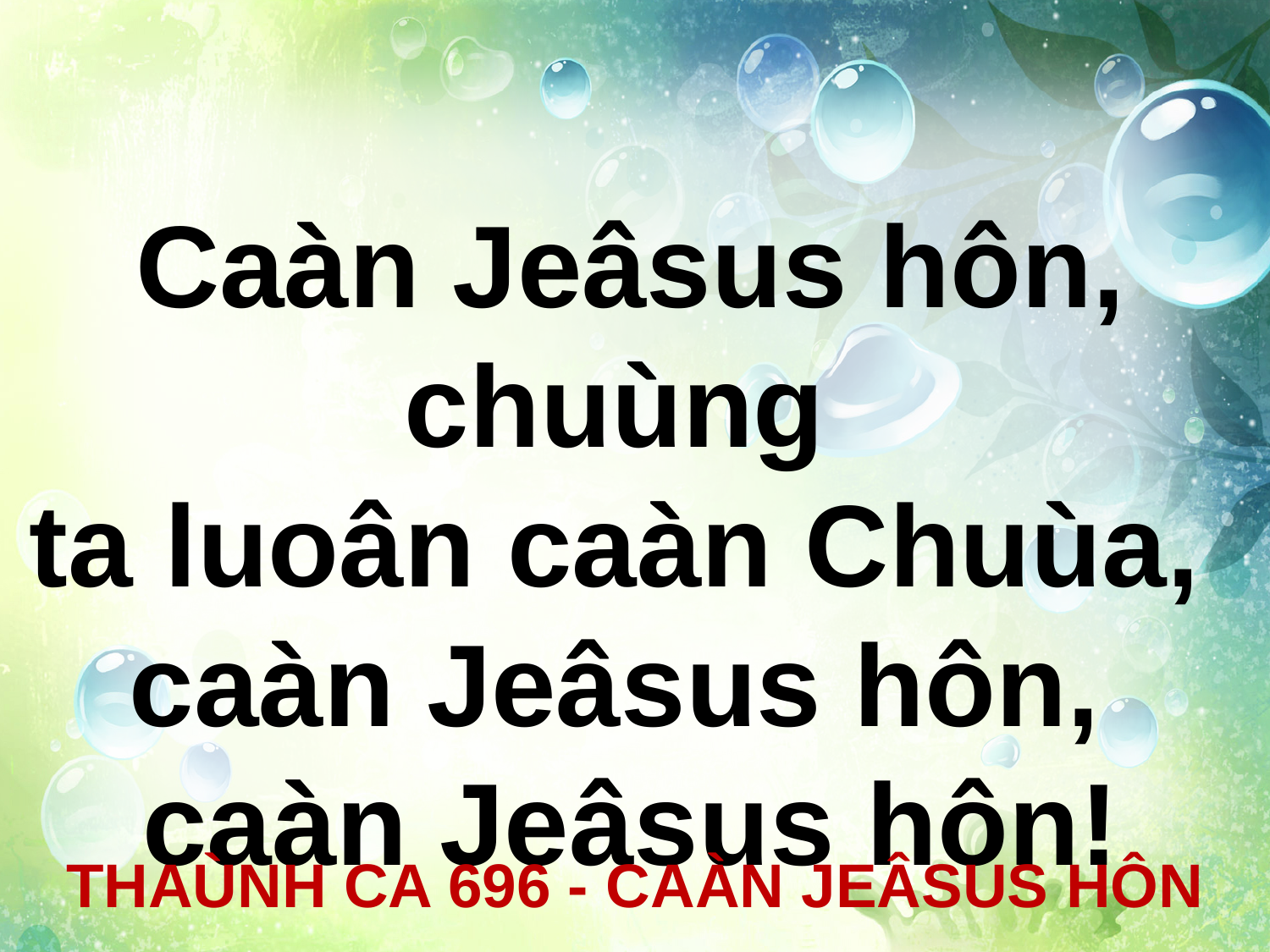

Caàn Jeâsus hôn, chuùng
ta luoân caàn Chuùa,
caàn Jeâsus hôn,
caàn Jeâsus hôn!
THAÙNH CA 696 - CAÀN JEÂSUS HÔN